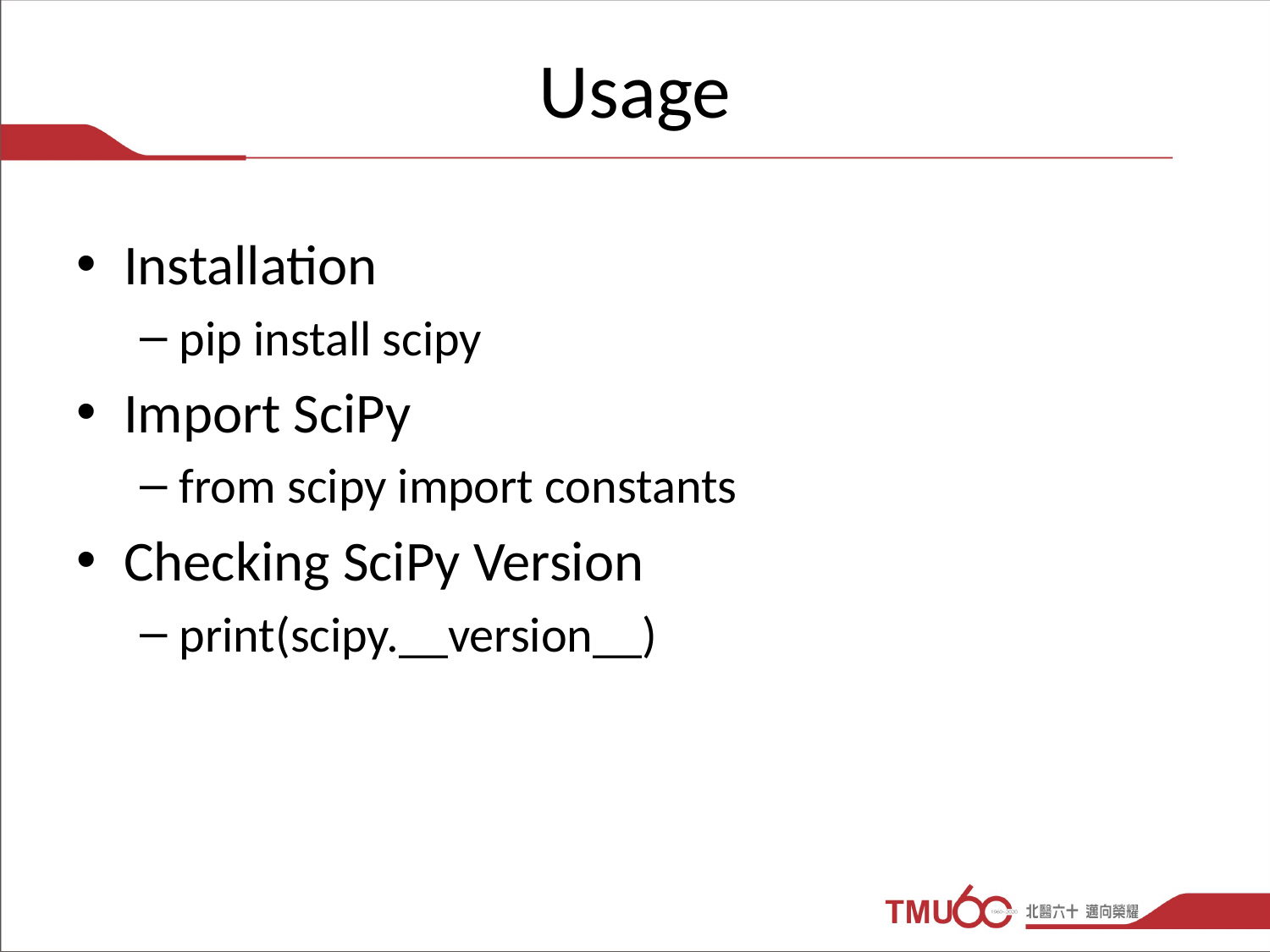

# Usage
Installation
pip install scipy
Import SciPy
from scipy import constants
Checking SciPy Version
print(scipy.__version__)